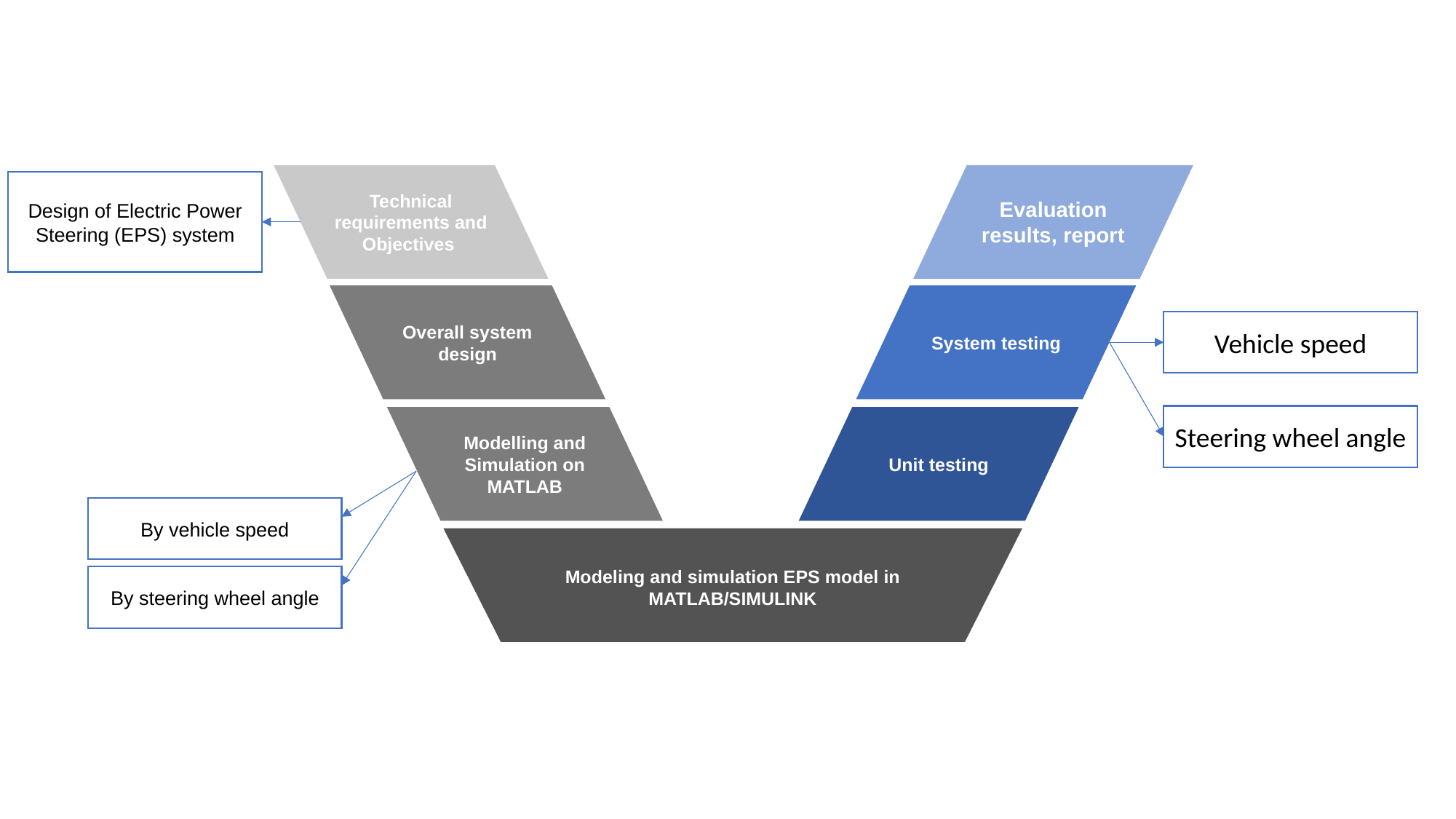

Technical requirements and Objectives
Evaluation results, report
Design of Electric Power Steering (EPS) system
Overall system design
System testing
Vehicle speed
Steering wheel angle
Modelling and Simulation on MATLAB
Unit testing
By vehicle speed

Modeling and simulation EPS model in MATLAB/SIMULINK
By steering wheel angle